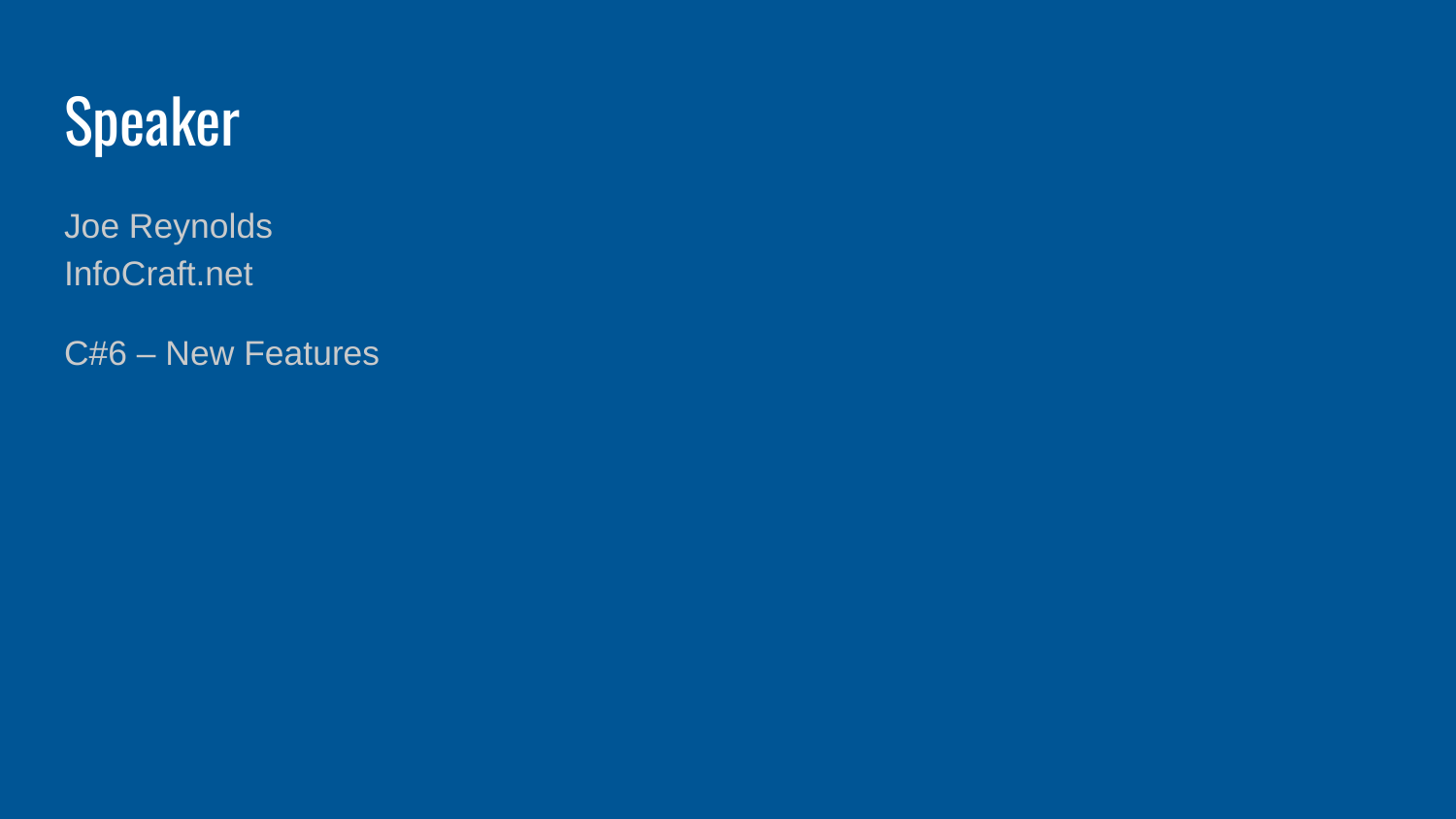

# Speaker
Joe Reynolds
InfoCraft.net
C#6 – New Features